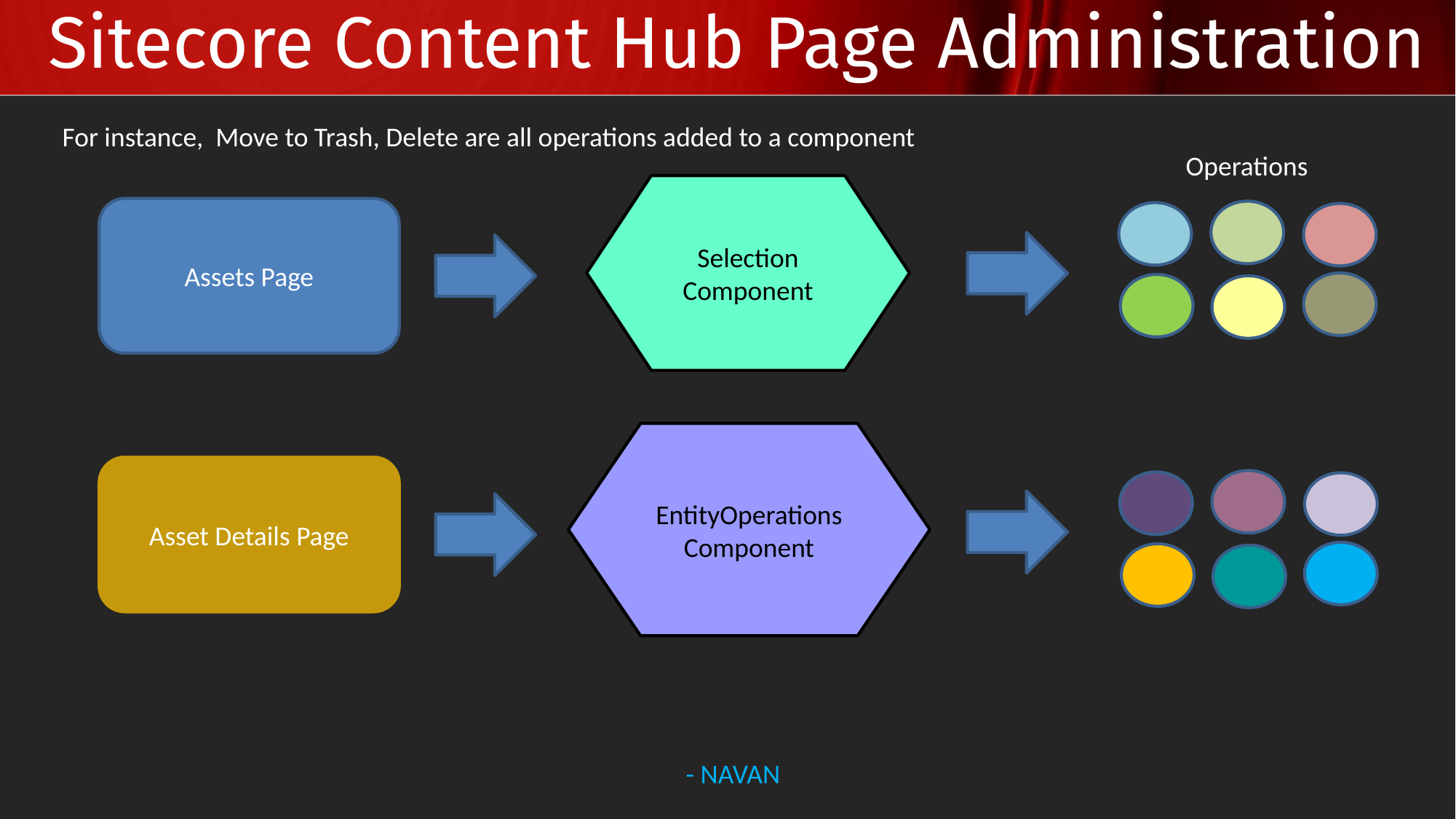

# Sitecore Content Hub Page Administration
For instance,  Move to Trash, Delete are all operations added to a component
Operations
Selection Component
Assets Page

EntityOperations Component
Asset Details Page

- NAVAN